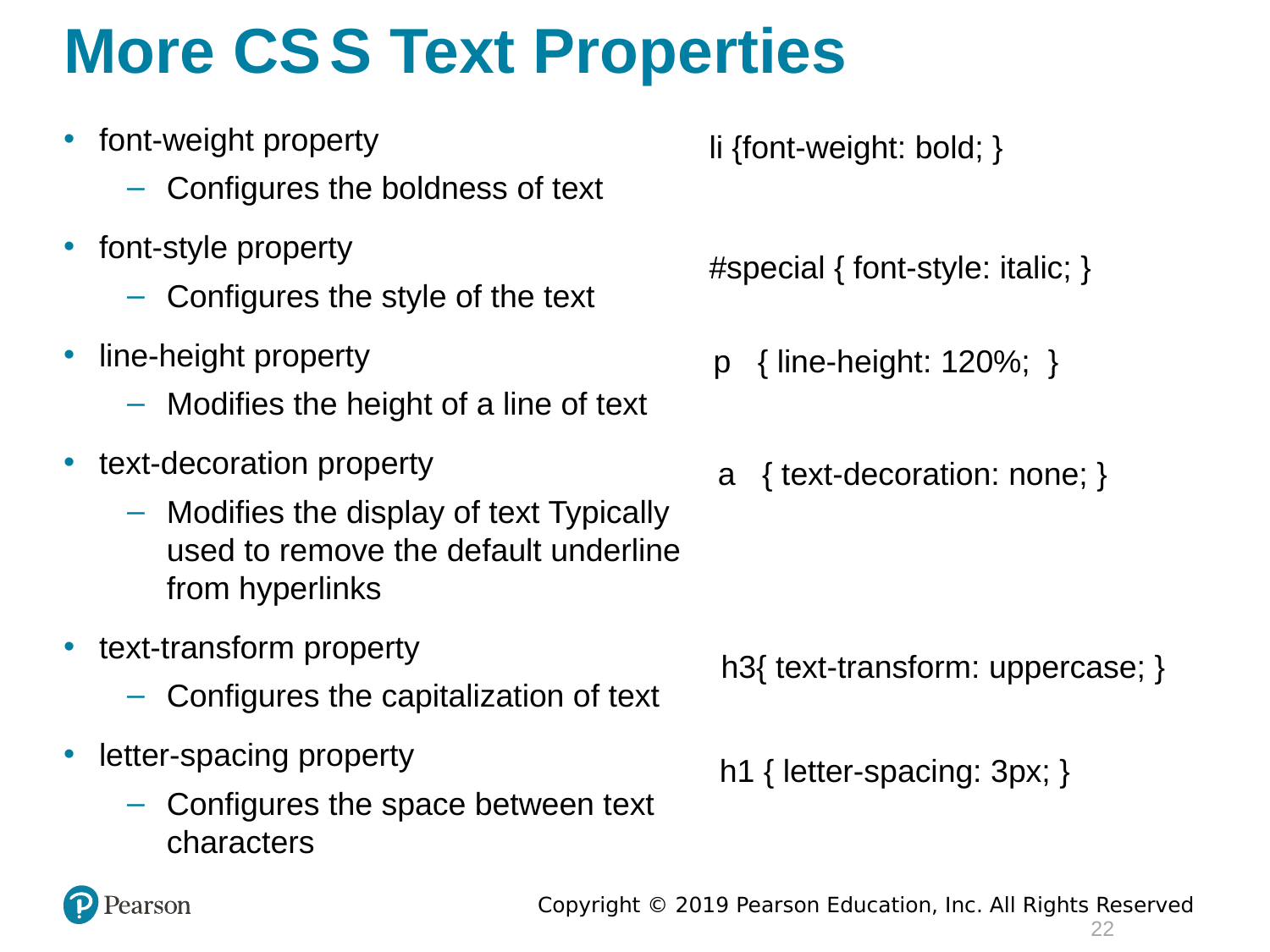

# More C S S Text Properties
font-weight property
Configures the boldness of text
font-style property
Configures the style of the text
line-height property
Modifies the height of a line of text
text-decoration property
Modifies the display of text Typically used to remove the default underline from hyperlinks
text-transform property
Configures the capitalization of text
letter-spacing property
Configures the space between text characters
li {font-weight: bold; }
#special { font-style: italic; }
p   { line-height: 120%;  }
a   { text-decoration: none; }
h3{ text-transform: uppercase; }
h1 { letter-spacing: 3px; }